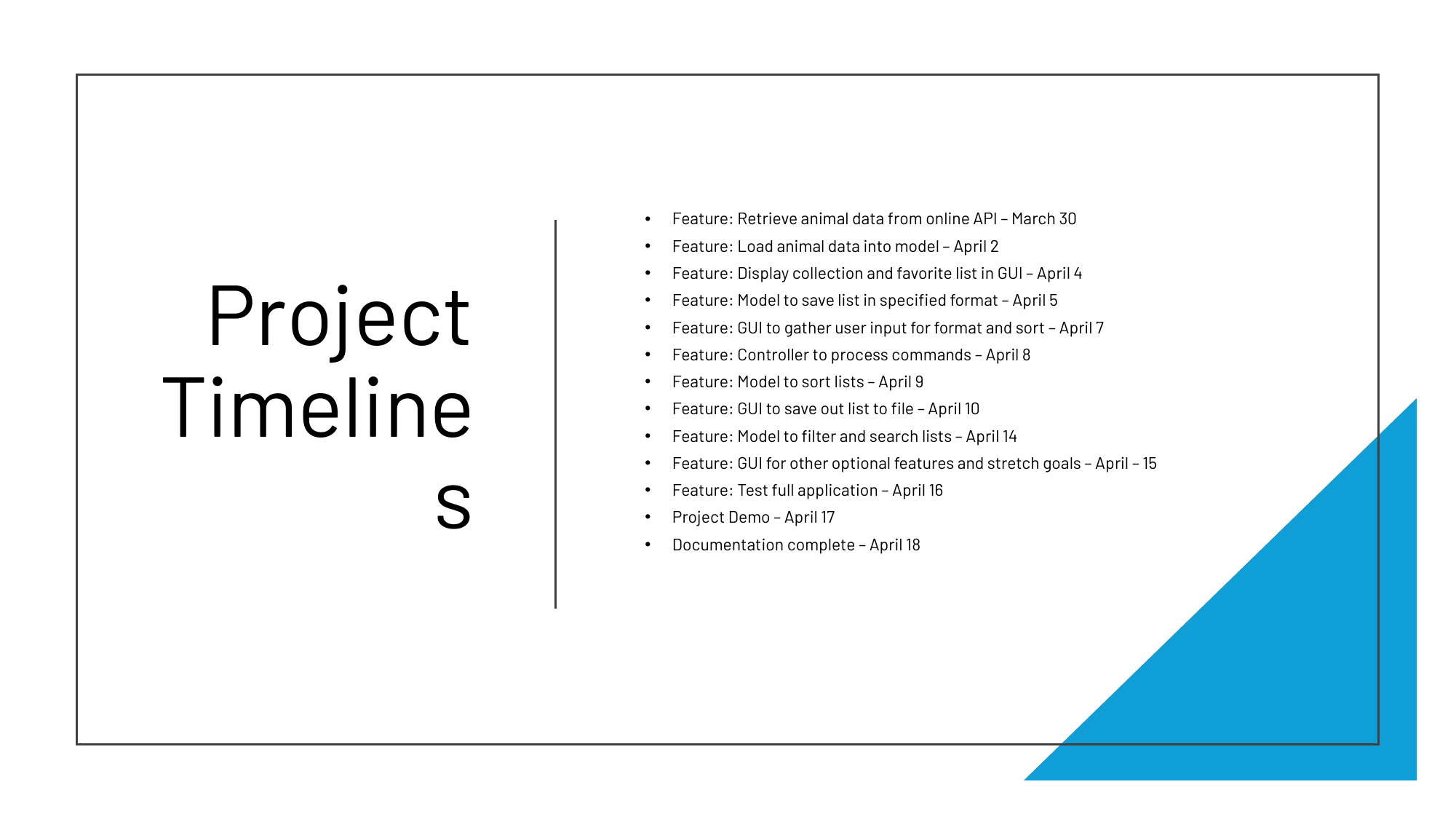

# Project Timelines
Feature: Retrieve animal data from online API – March 30
Feature: Load animal data into model – April 2
Feature: Display collection and favorite list in GUI – April 4
Feature: Model to save list in specified format – April 5
Feature: GUI to gather user input for format and sort – April 7
Feature: Controller to process commands – April 8
Feature: Model to sort lists – April 9
Feature: GUI to save out list to file – April 10
Feature: Model to filter and search lists – April 14
Feature: GUI for other optional features and stretch goals – April – 15
Feature: Test full application – April 16
Project Demo – April 17
Documentation complete – April 18